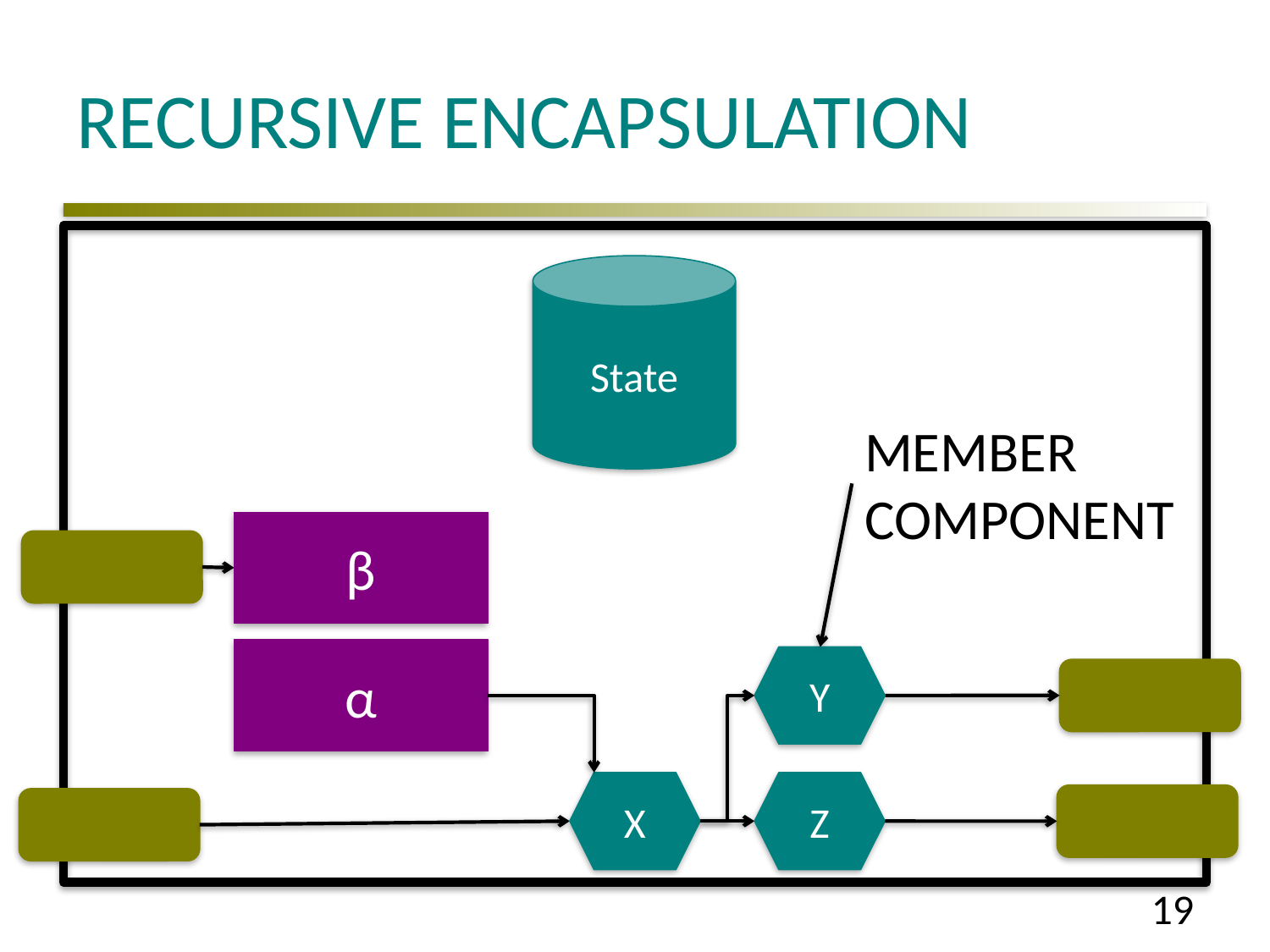

# Recursive Encapsulation

State
MEMBER COMPONENT
β

α
Y

X
Z

19